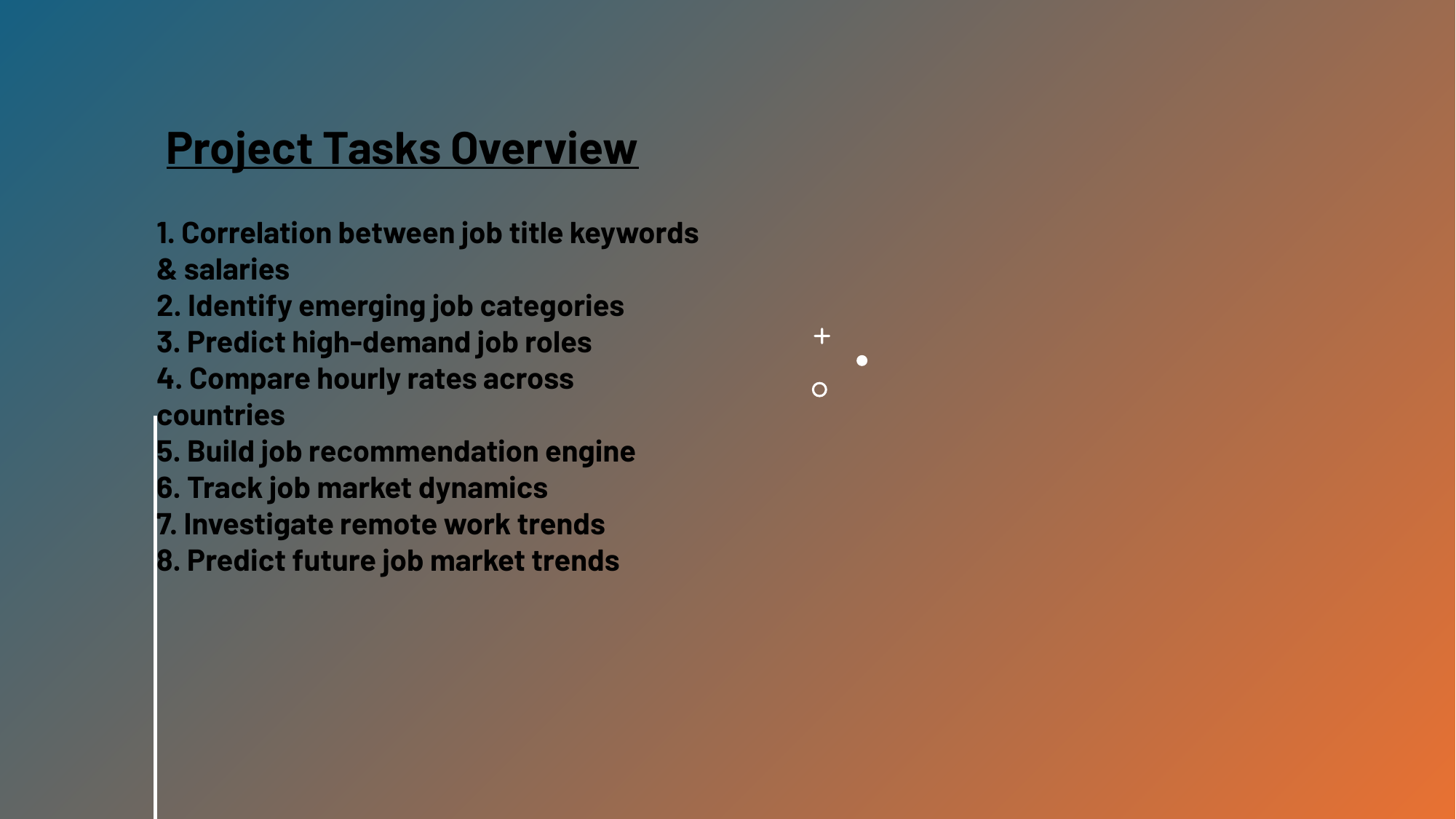

# Project Tasks Overview
1. Correlation between job title keywords & salaries
2. Identify emerging job categories
3. Predict high-demand job roles
4. Compare hourly rates across countries
5. Build job recommendation engine
6. Track job market dynamics
7. Investigate remote work trends
8. Predict future job market trends